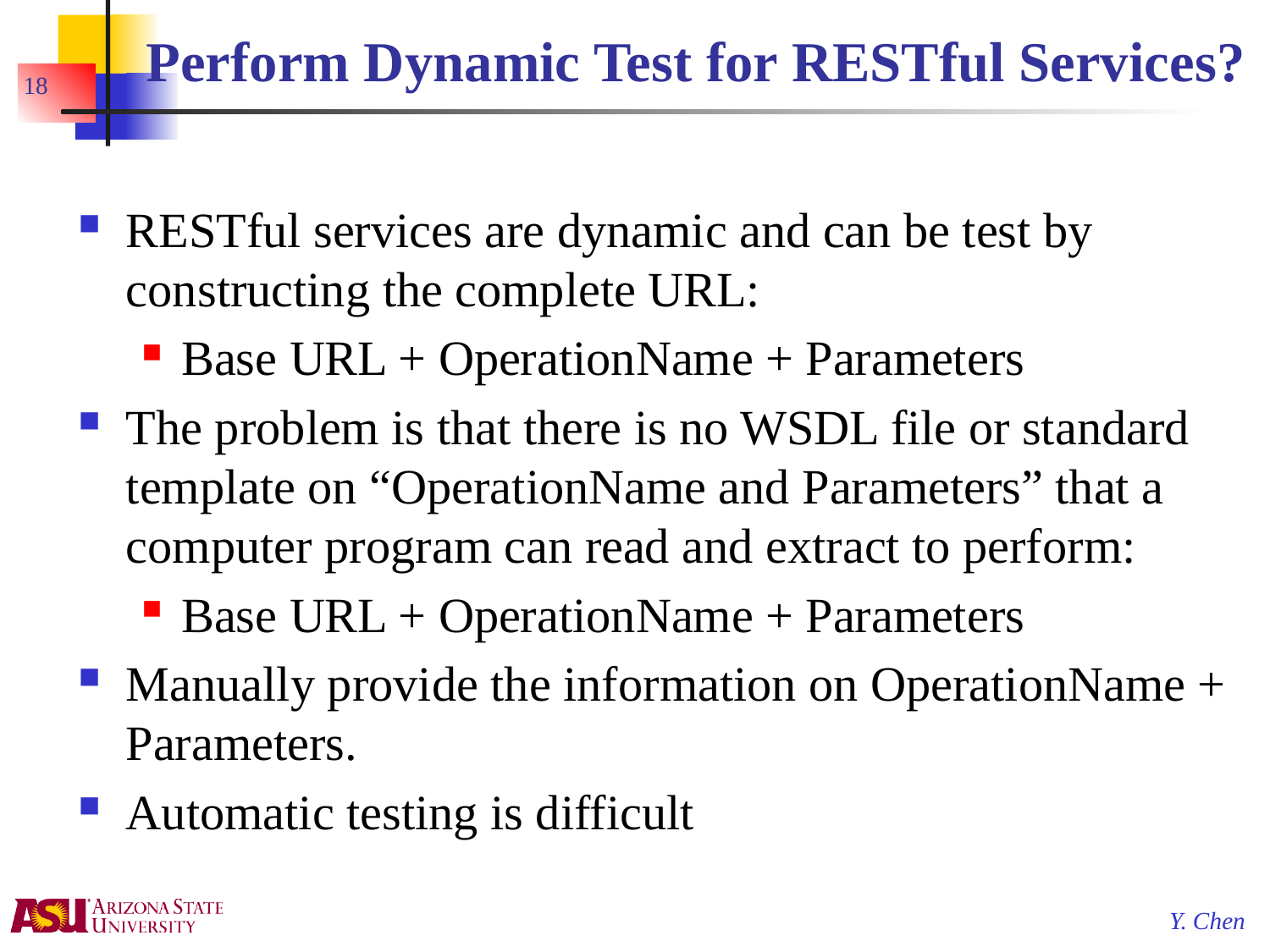

# Perform Dynamic Test for RESTful Services?
18
RESTful services are dynamic and can be test by constructing the complete URL:
Base URL + OperationName + Parameters
The problem is that there is no WSDL file or standard template on “OperationName and Parameters” that a computer program can read and extract to perform:
Base URL + OperationName + Parameters
Manually provide the information on OperationName + Parameters.
Automatic testing is difficult